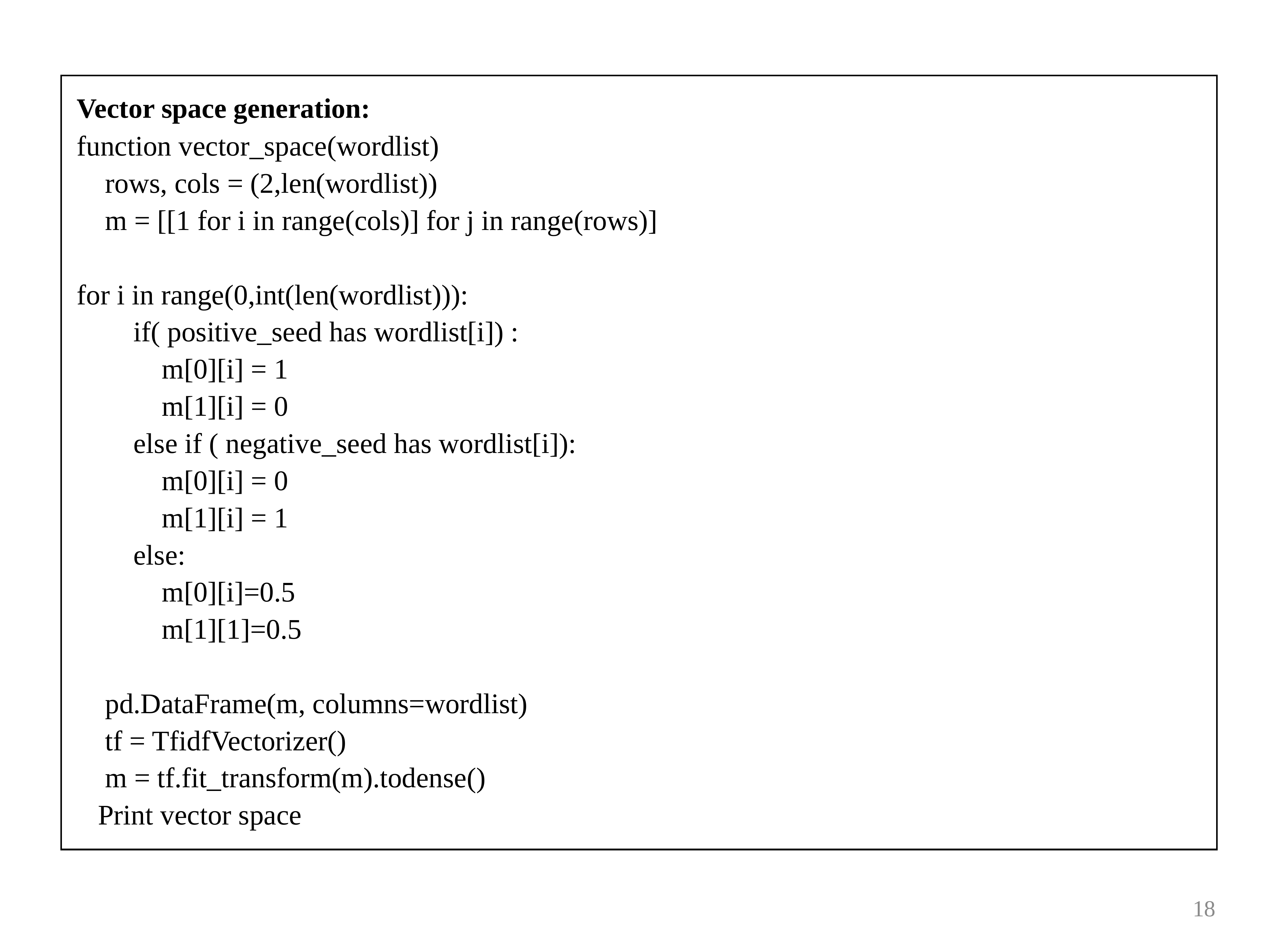

|  |
| --- |
Vector space generation:
function vector_space(wordlist)
    rows, cols = (2,len(wordlist))
    m = [[1 for i in range(cols)] for j in range(rows)]

for i in range(0,int(len(wordlist))):
        if( positive_seed has wordlist[i]) :
            m[0][i] = 1
            m[1][i] = 0
        else if ( negative_seed has wordlist[i]):
            m[0][i] = 0
            m[1][i] = 1
        else:
            m[0][i]=0.5
            m[1][1]=0.5

    pd.DataFrame(m, columns=wordlist)
    tf = TfidfVectorizer()
    m = tf.fit_transform(m).todense()
   Print vector space

18